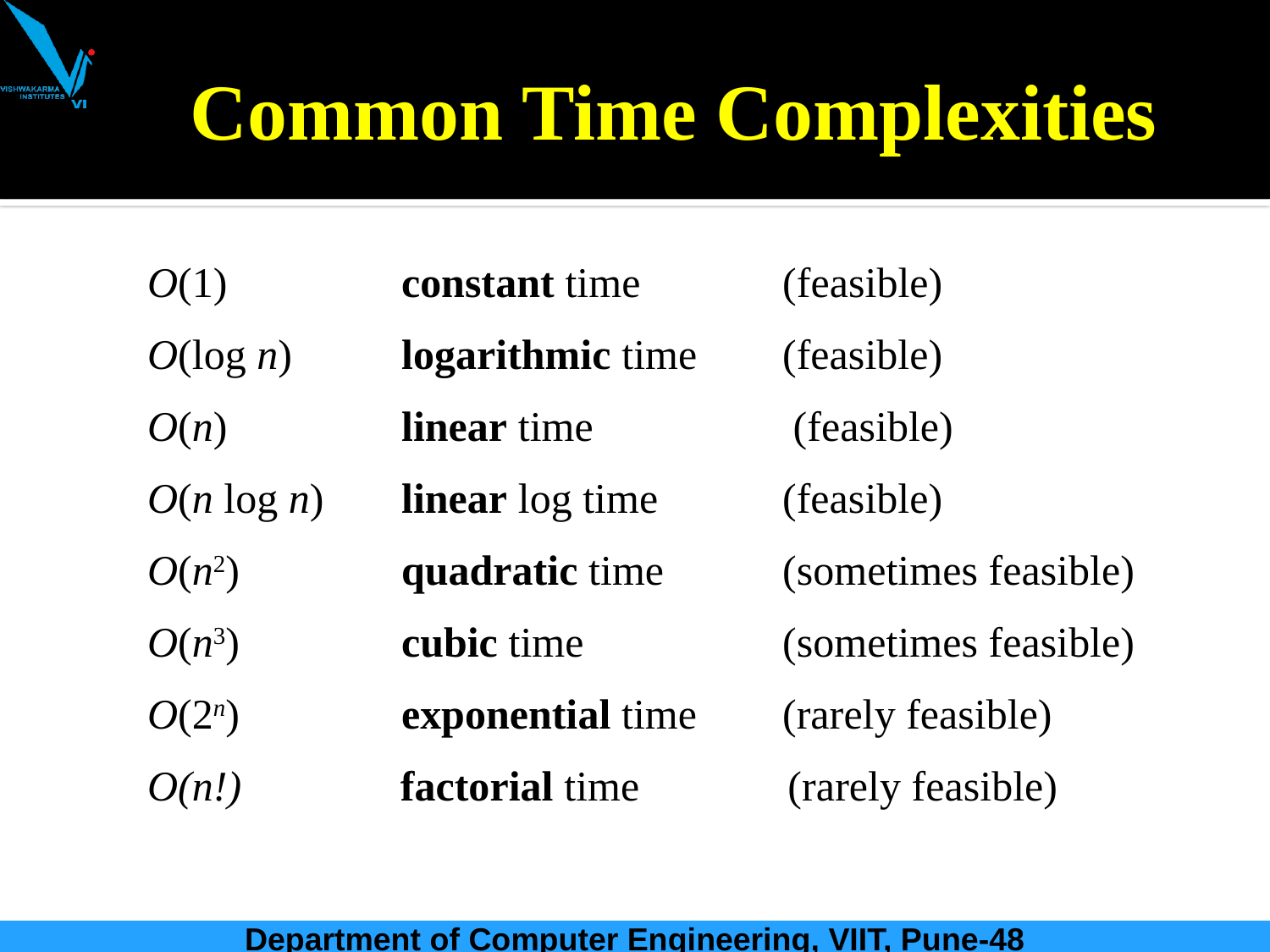

# Common Time Complexities
O(1)	            constant time	            (feasible)
O(log n)	logarithmic time	(feasible)
O(n)	            linear time	             (feasible)
O(n log n)      	linear log time	(feasible)
O(n2)	            quadratic time	(sometimes feasible)
O(n3)	            cubic time	            (sometimes feasible)
O(2n)	            exponential time 	(rarely feasible)
O(n!)               factorial time              (rarely feasible)